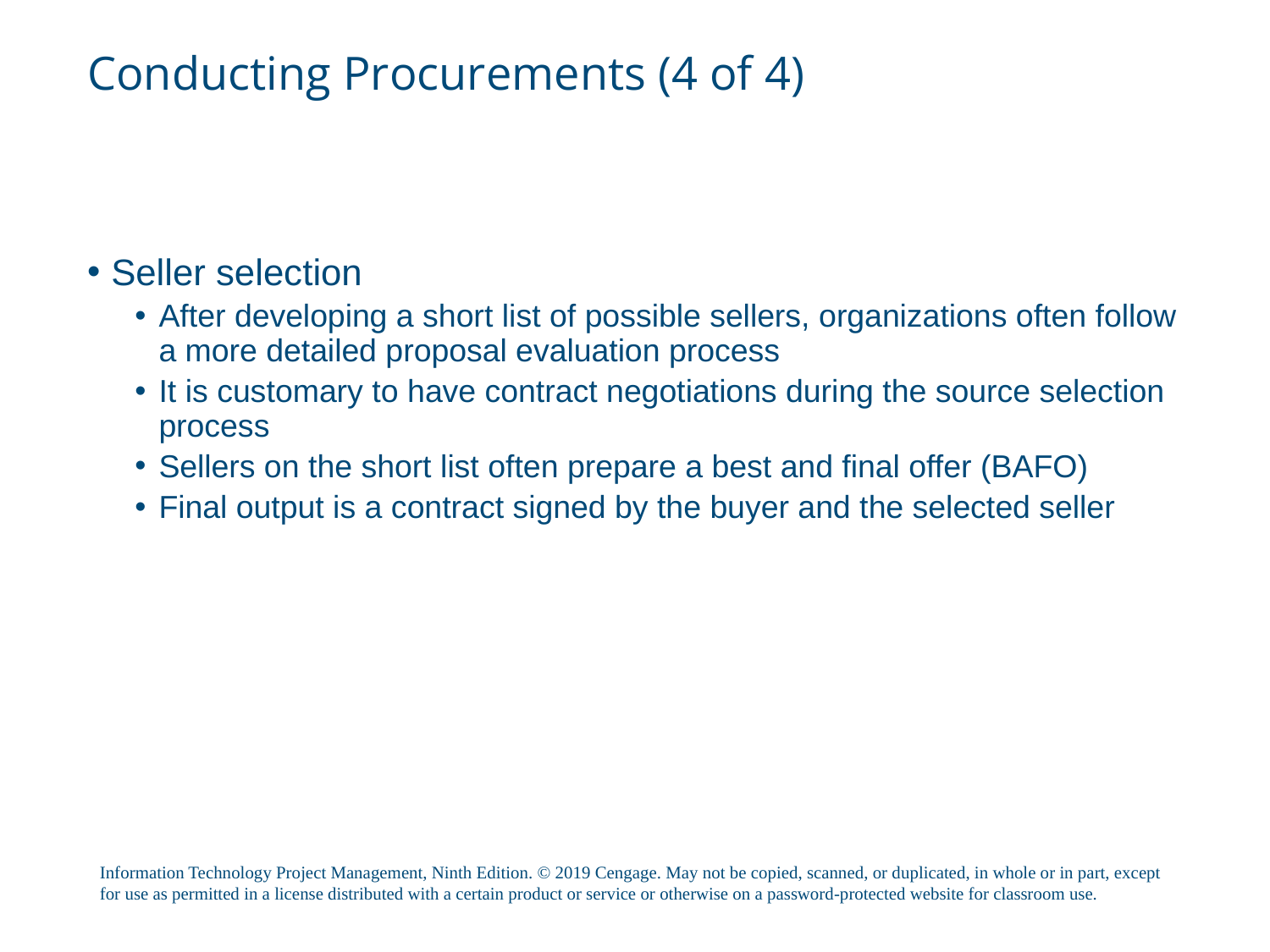

# Conducting Procurements (4 of 4)
Seller selection
After developing a short list of possible sellers, organizations often follow a more detailed proposal evaluation process
It is customary to have contract negotiations during the source selection process
Sellers on the short list often prepare a best and final offer (BAFO)
Final output is a contract signed by the buyer and the selected seller
Information Technology Project Management, Ninth Edition. © 2019 Cengage. May not be copied, scanned, or duplicated, in whole or in part, except for use as permitted in a license distributed with a certain product or service or otherwise on a password-protected website for classroom use.